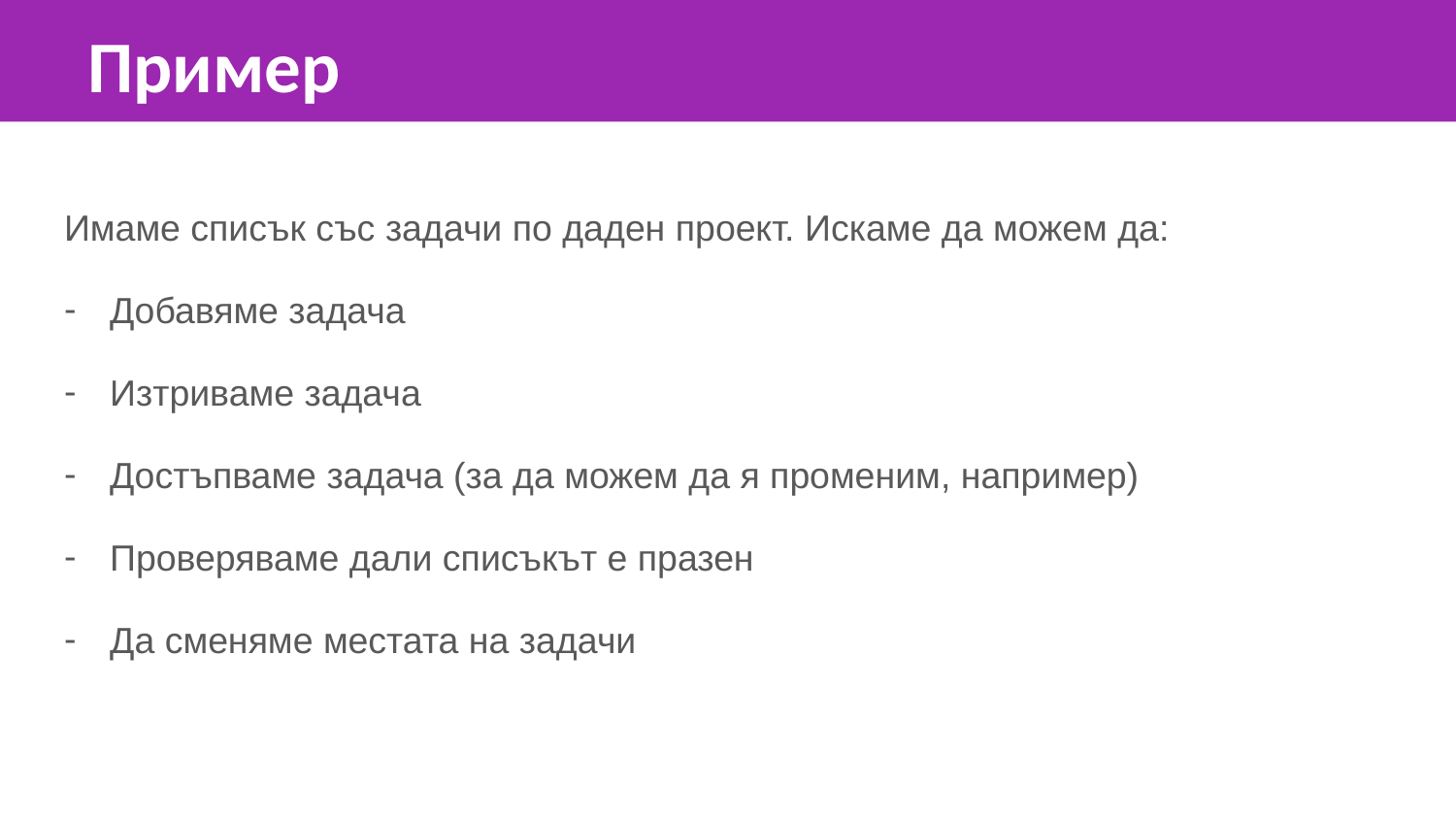

Пример
Имаме списък със задачи по даден проект. Искаме да можем да:
Добавяме задача
Изтриваме задача
Достъпваме задача (за да можем да я променим, например)
Проверяваме дали списъкът е празен
Да сменяме местата на задачи